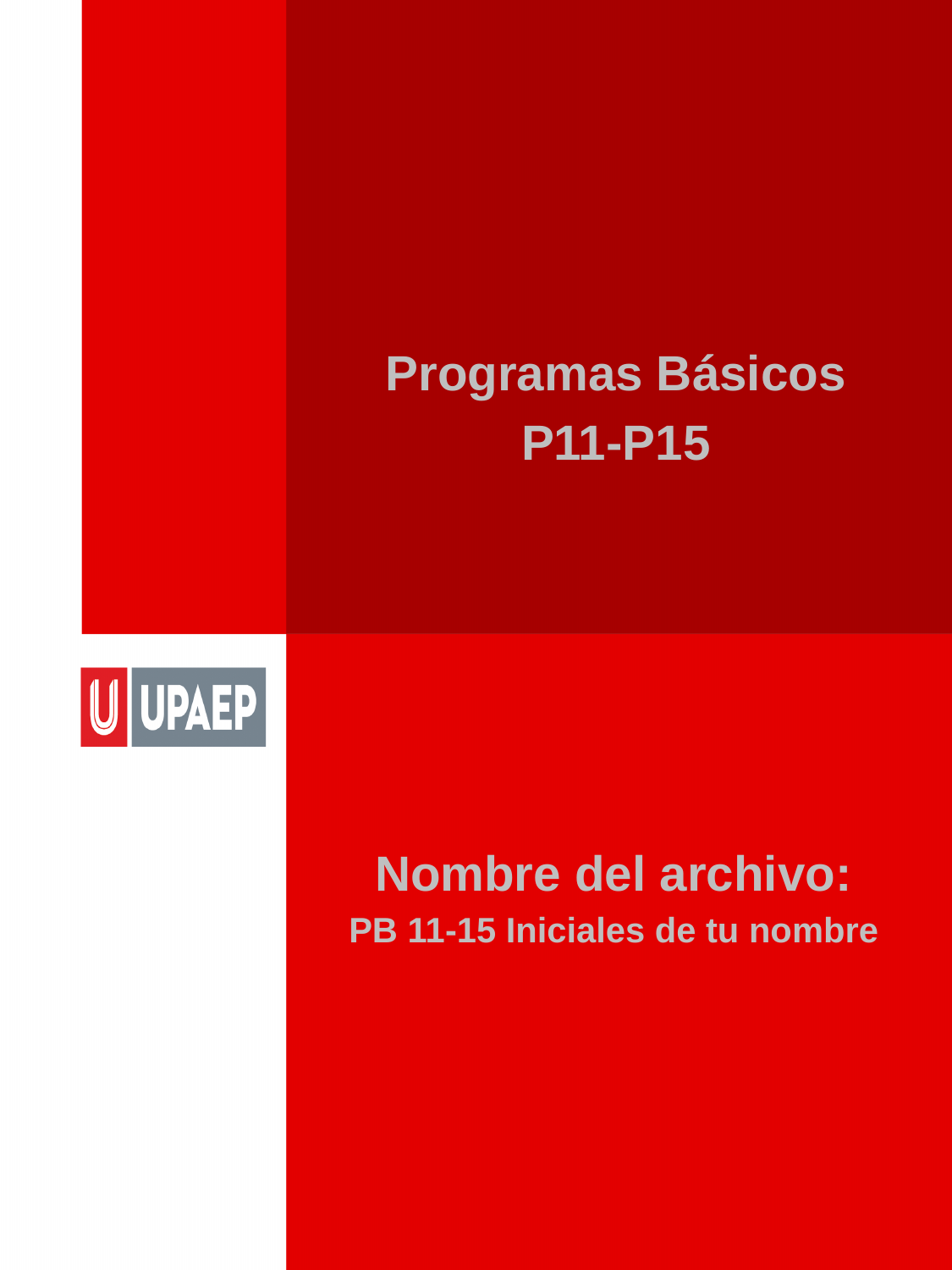

Programas Básicos
P11-P15
Nombre del archivo:
PB 11-15 Iniciales de tu nombre